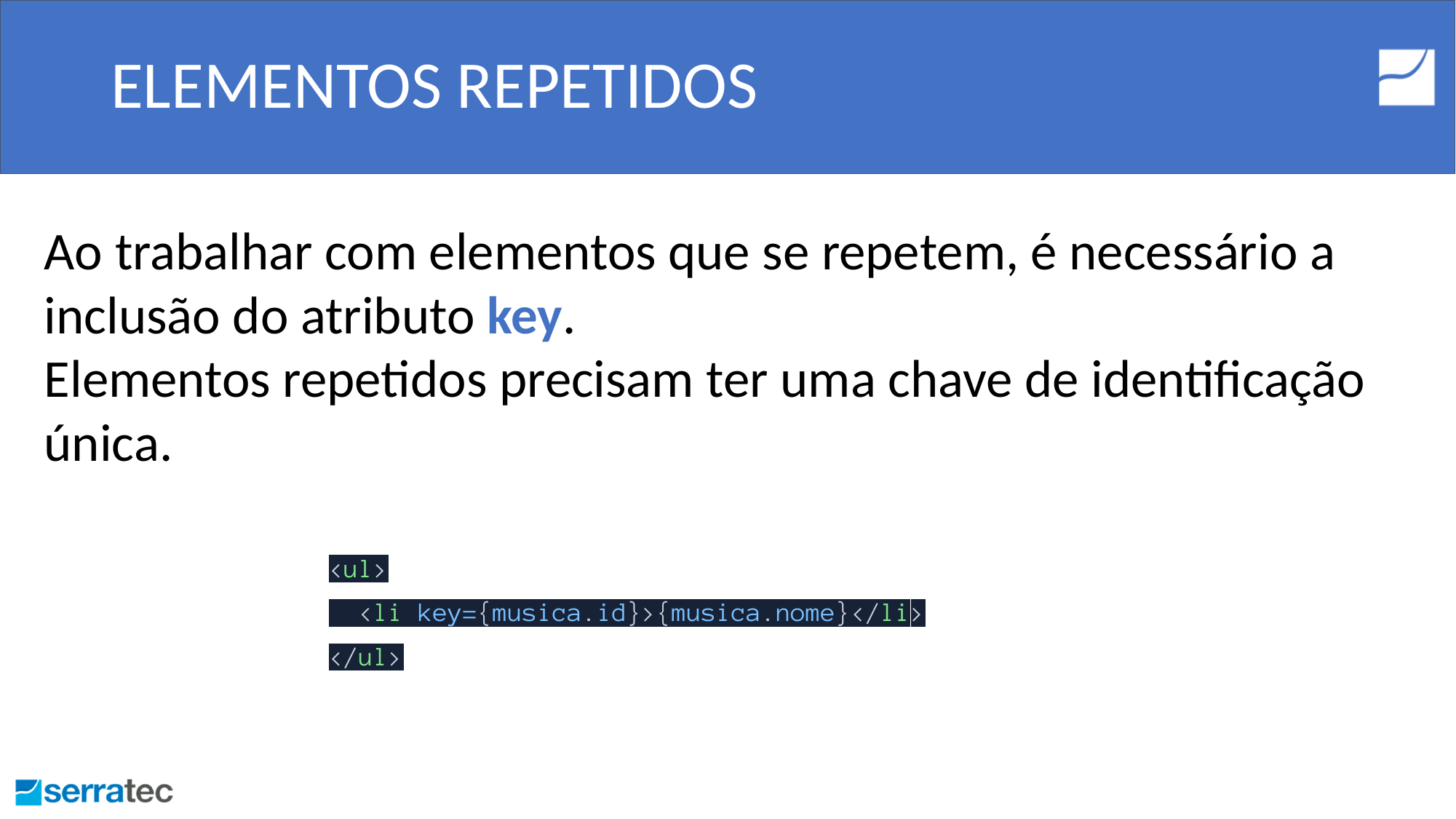

# ELEMENTOS REPETIDOS
Ao trabalhar com elementos que se repetem, é necessário a inclusão do atributo key.
Elementos repetidos precisam ter uma chave de identificação única.
<ul>
  <li key={musica.id}>{musica.nome}</li>
</ul>